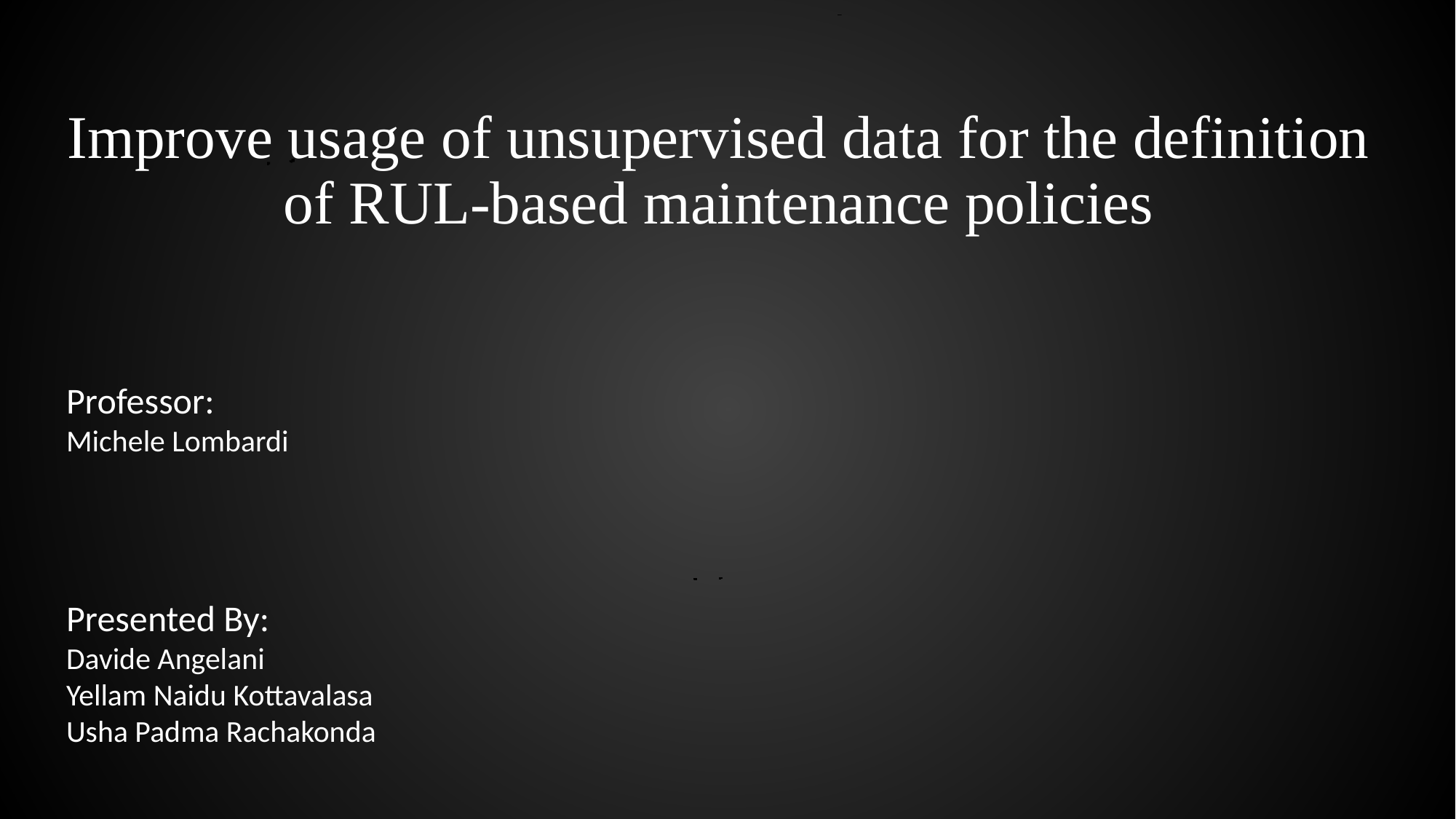

Improve usage of unsupervised data for the definition of RUL-based maintenance policies
Professor:
Michele Lombardi
Presented By:
Davide Angelani
Yellam Naidu Kottavalasa
Usha Padma Rachakonda